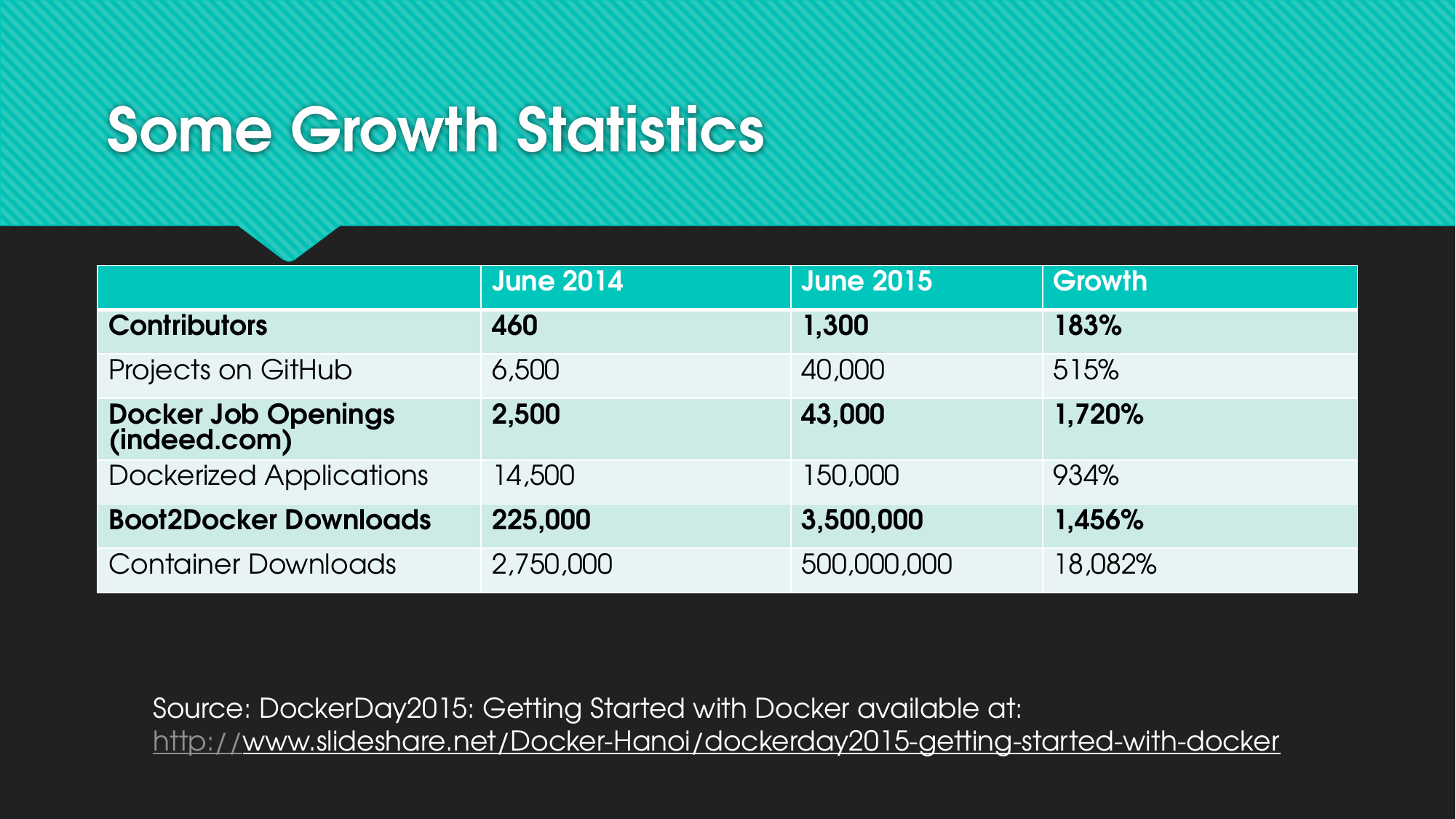

# Some Growth Statistics
|  | June 2014 | June 2015 | Growth |
| --- | --- | --- | --- |
| Contributors | 460 | 1,300 | 183% |
| Projects on GitHub | 6,500 | 40,000 | 515% |
| Docker Job Openings (indeed.com) | 2,500 | 43,000 | 1,720% |
| Dockerized Applications | 14,500 | 150,000 | 934% |
| Boot2Docker Downloads | 225,000 | 3,500,000 | 1,456% |
| Container Downloads | 2,750,000 | 500,000,000 | 18,082% |
Source: DockerDay2015: Getting Started with Docker available at:
http://www.slideshare.net/Docker-Hanoi/dockerday2015-getting-started-with-docker